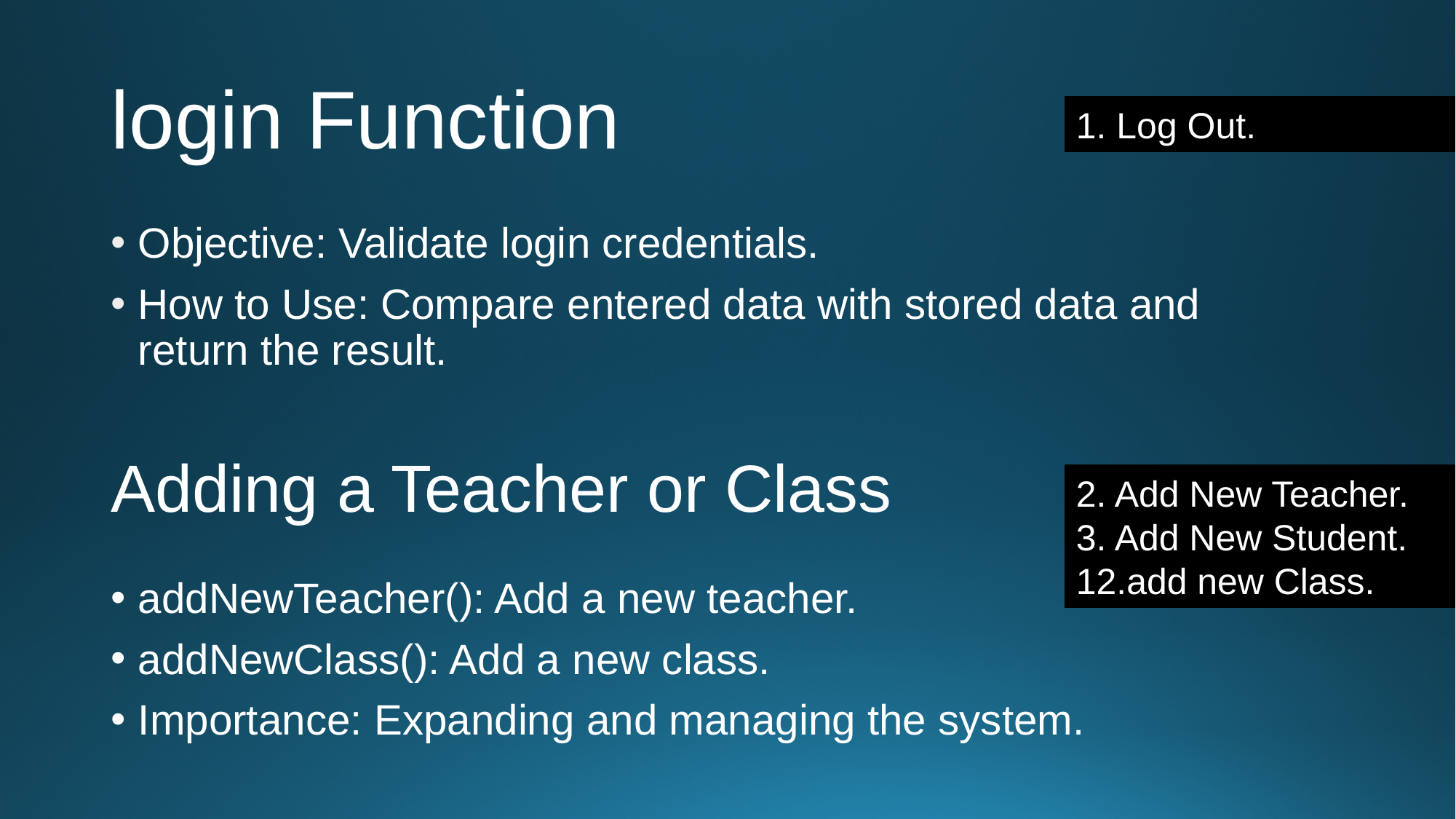

# login Function
1. Log Out.
Objective: Validate login credentials.
How to Use: Compare entered data with stored data and return the result.
Adding a Teacher or Class
2. Add New Teacher.
3. Add New Student.
12.add new Class.
addNewTeacher(): Add a new teacher.
addNewClass(): Add a new class.
Importance: Expanding and managing the system.